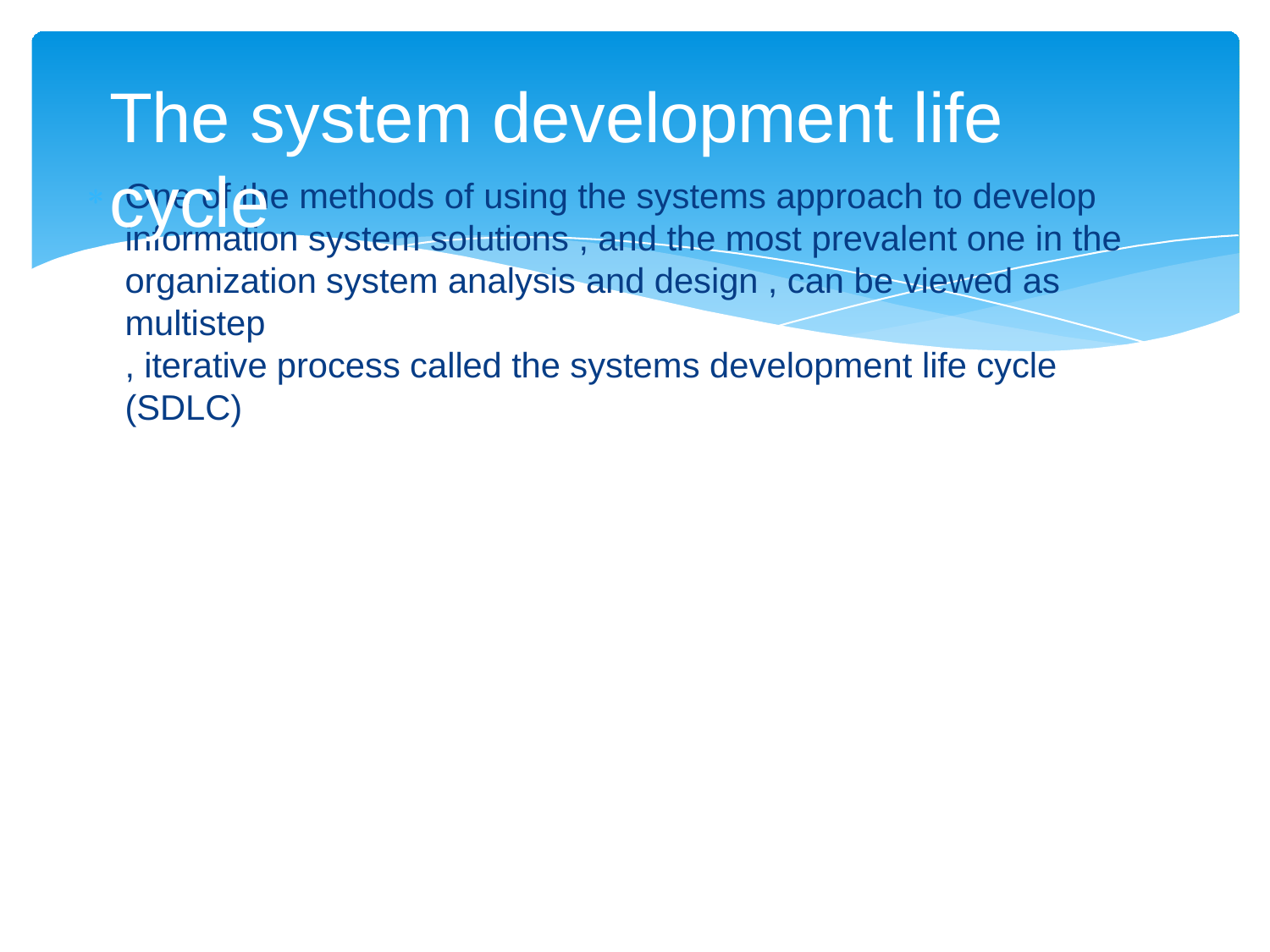

# The system development life cycle
One of the methods of using the systems approach to develop  information system solutions , and the most prevalent one in the  organization system analysis and design , can be viewed as multistep
, iterative process called the systems development life cycle (SDLC)